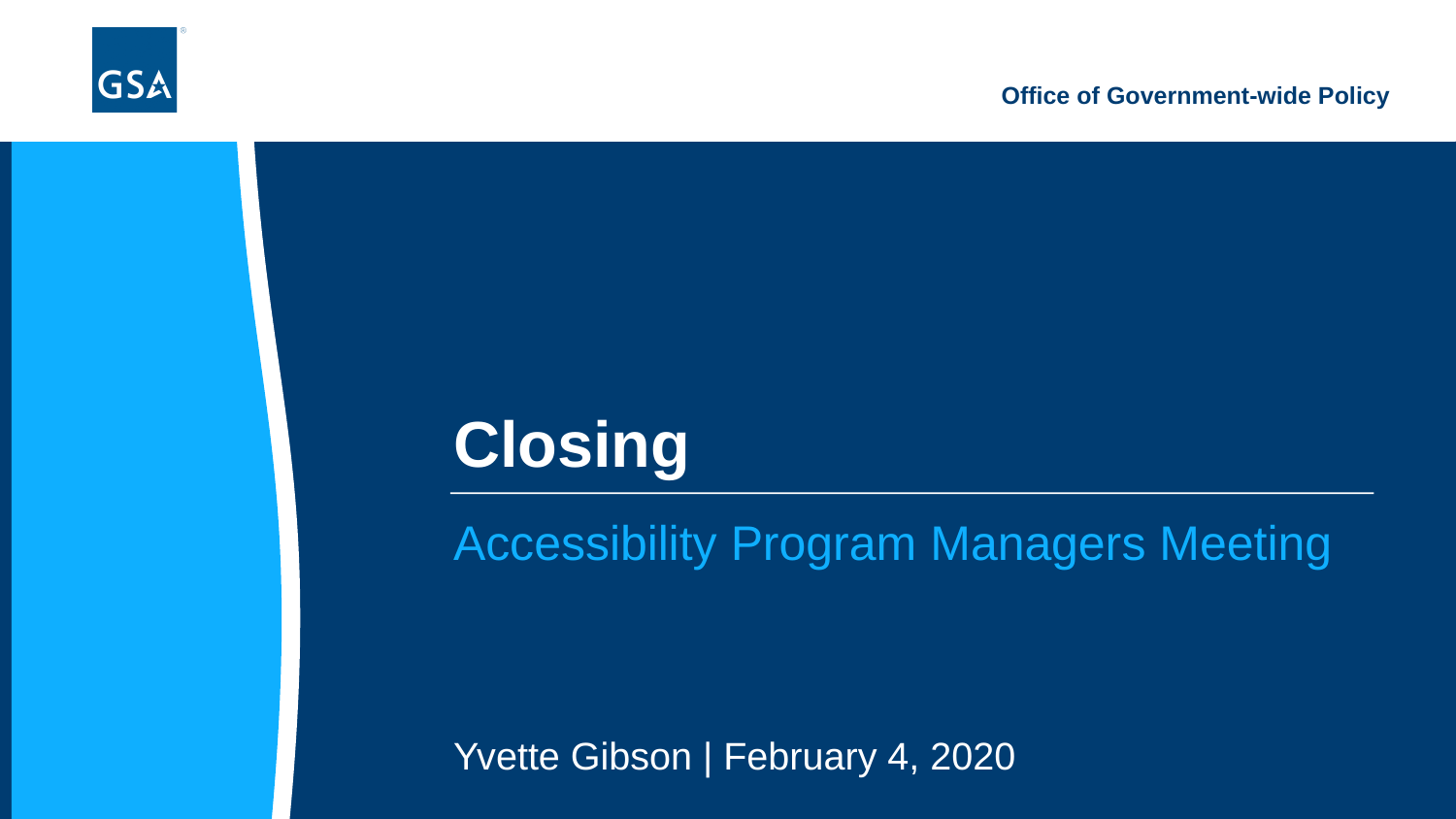

Closing
# Accessibility Program Managers Meeting
Yvette Gibson | February 4, 2020